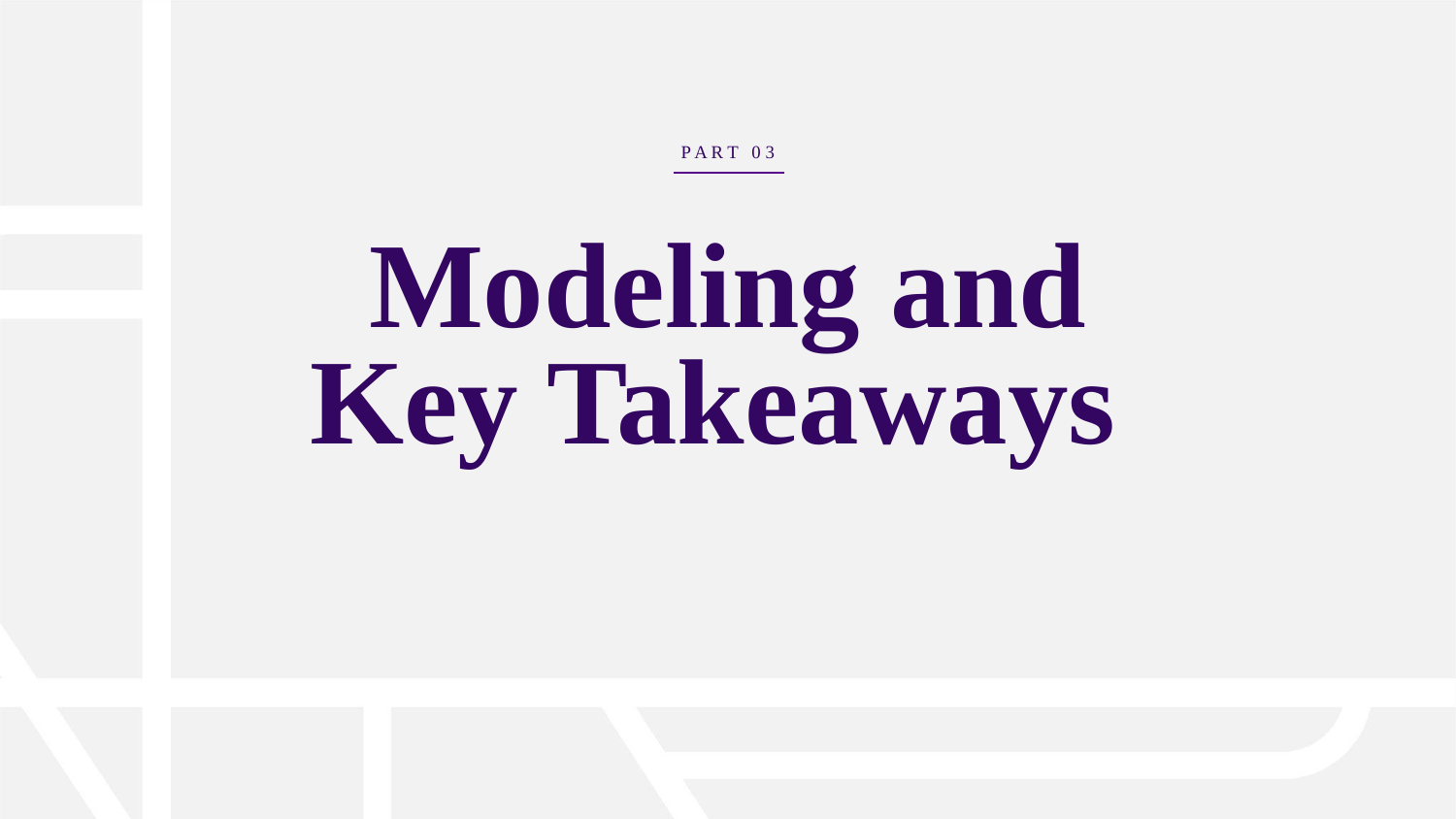

P A R T   0 3
# Modeling and Key Takeaways